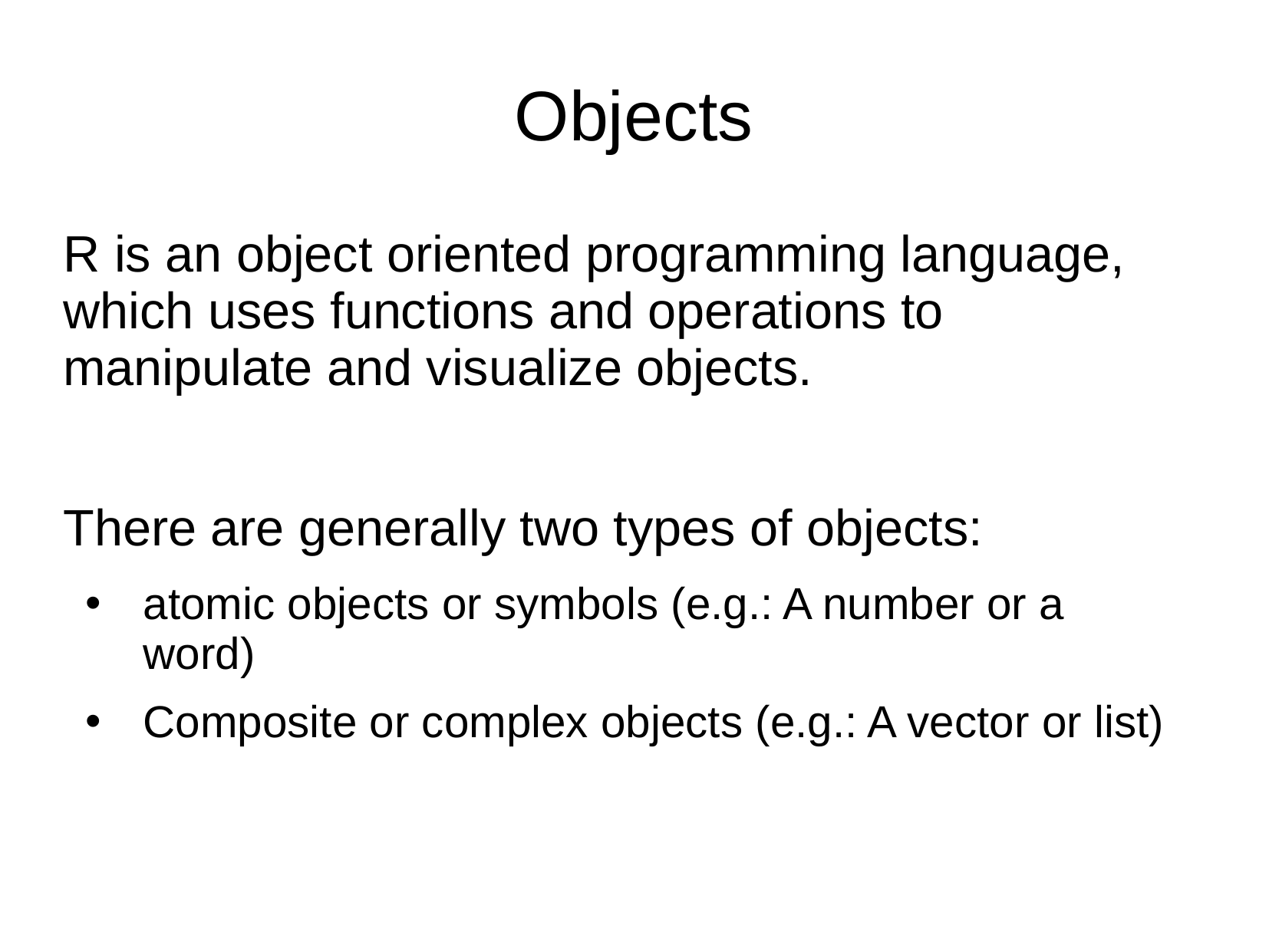

# Objects
R is an object oriented programming language, which uses functions and operations to manipulate and visualize objects.

There are generally two types of objects:
atomic objects or symbols (e.g.: A number or a word)
Composite or complex objects (e.g.: A vector or list)